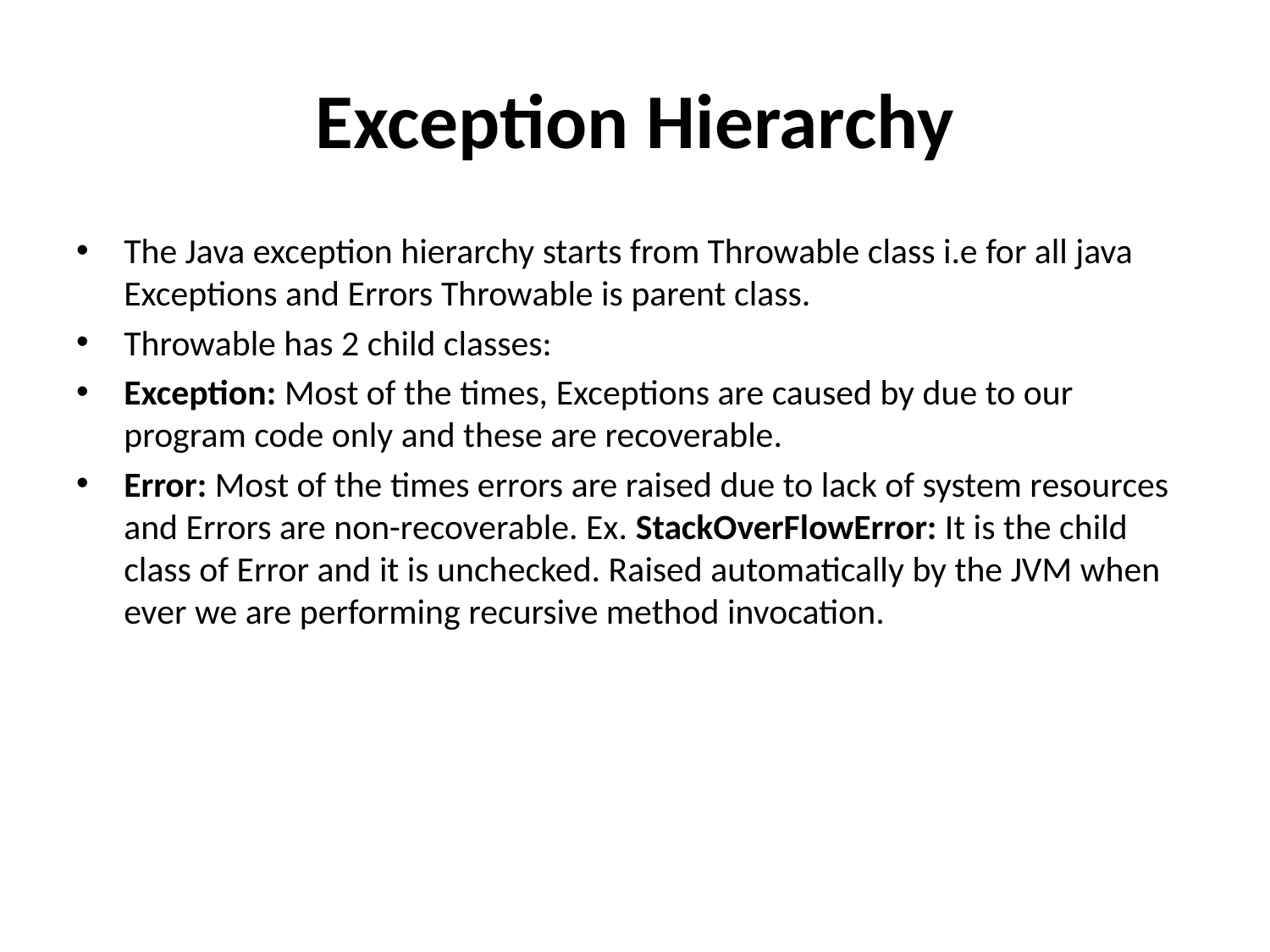

# Exception Hierarchy
The Java exception hierarchy starts from Throwable class i.e for all java Exceptions and Errors Throwable is parent class.
Throwable has 2 child classes:
Exception: Most of the times, Exceptions are caused by due to our program code only and these are recoverable.
Error: Most of the times errors are raised due to lack of system resources and Errors are non-recoverable. Ex. StackOverFlowError: It is the child class of Error and it is unchecked. Raised automatically by the JVM when ever we are performing recursive method invocation.